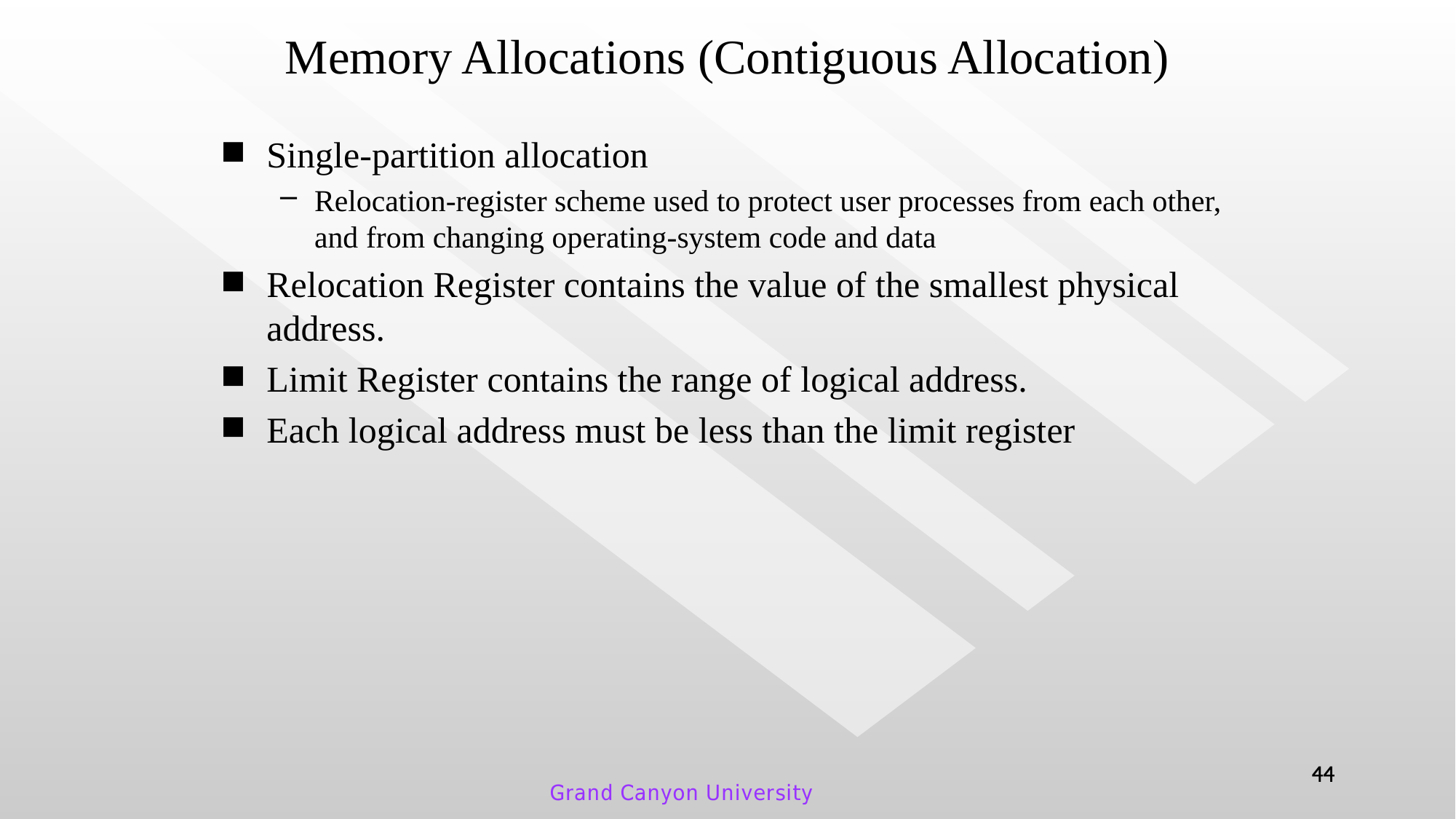

# Memory Allocations (Contiguous Allocation)
Single-partition allocation
Relocation-register scheme used to protect user processes from each other, and from changing operating-system code and data
Relocation Register contains the value of the smallest physical address.
Limit Register contains the range of logical address.
Each logical address must be less than the limit register
44
Grand Canyon University